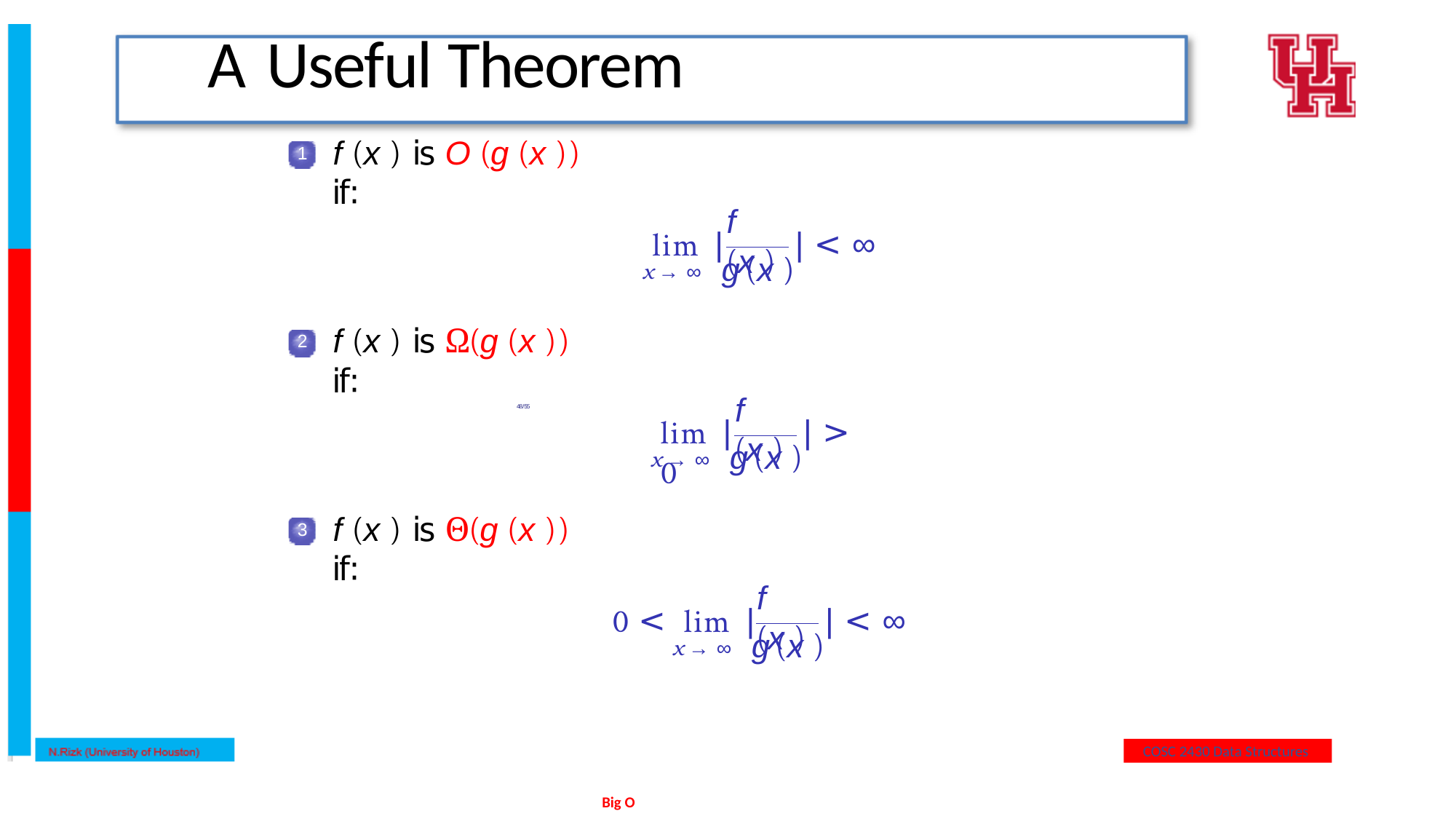

# A Useful Theorem
f (x ) is O (g (x )) if:
1

f (x )
lim |	| < ∞
x →∞ g (x )

f (x ) is Ω(g (x )) if:
2

f (x )
48/55
lim |	| > 0
x →∞ g (x )

f (x ) is Θ(g (x )) if:
3

f (x )
0 < lim |	| < ∞
x →∞ g (x )